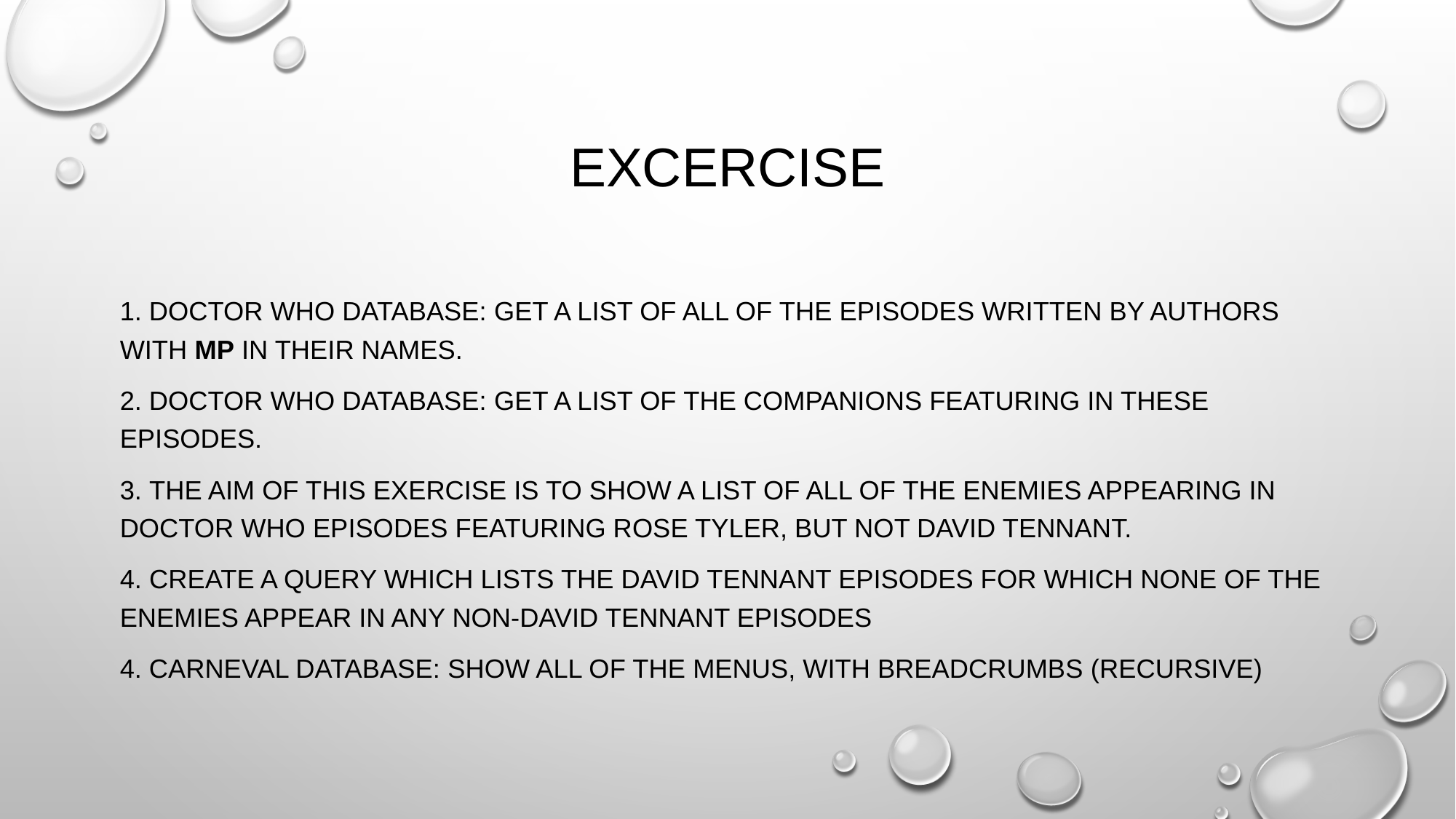

# Excercise
1. Doctor WHO database: Get a list of all of the episodes written by authors with MP in their names.
2. Doctor WHO database: Get a list of the companions featuring in these episodes.
3. The aim of this exercise is to show a list of all of the enemies appearing in Doctor Who episodes featuring Rose Tyler, but not David Tennant.
4. Create a query which lists the David Tennant episodes for which none of the enemies appear in any non-David Tennant episodes
4. carneval database: show all of the menus, with breadcrumbs (Recursive)